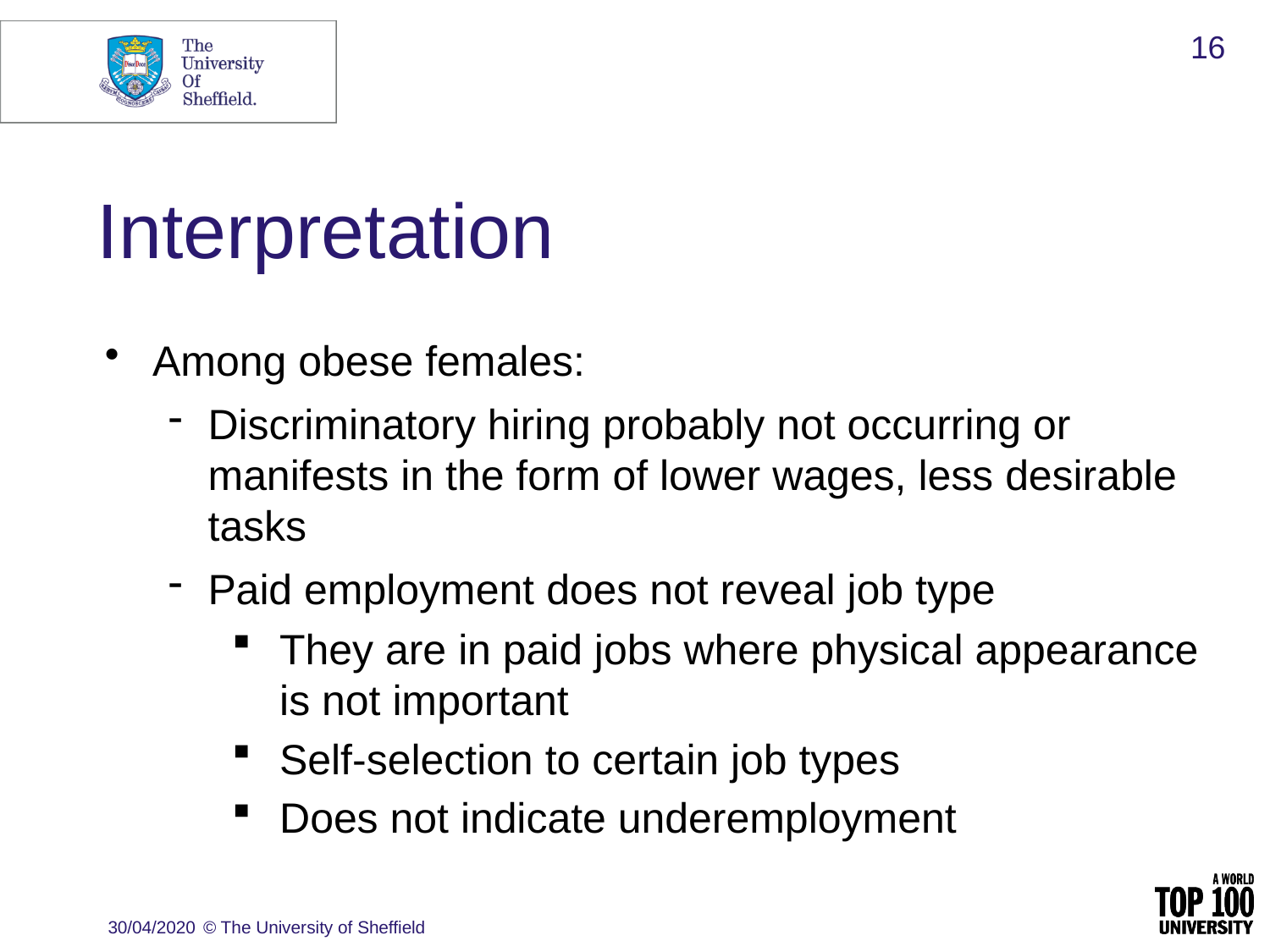

16
# Interpretation
Among obese females:
Discriminatory hiring probably not occurring or manifests in the form of lower wages, less desirable tasks
Paid employment does not reveal job type
They are in paid jobs where physical appearance is not important
Self-selection to certain job types
Does not indicate underemployment

30/04/2020
© The University of Sheffield